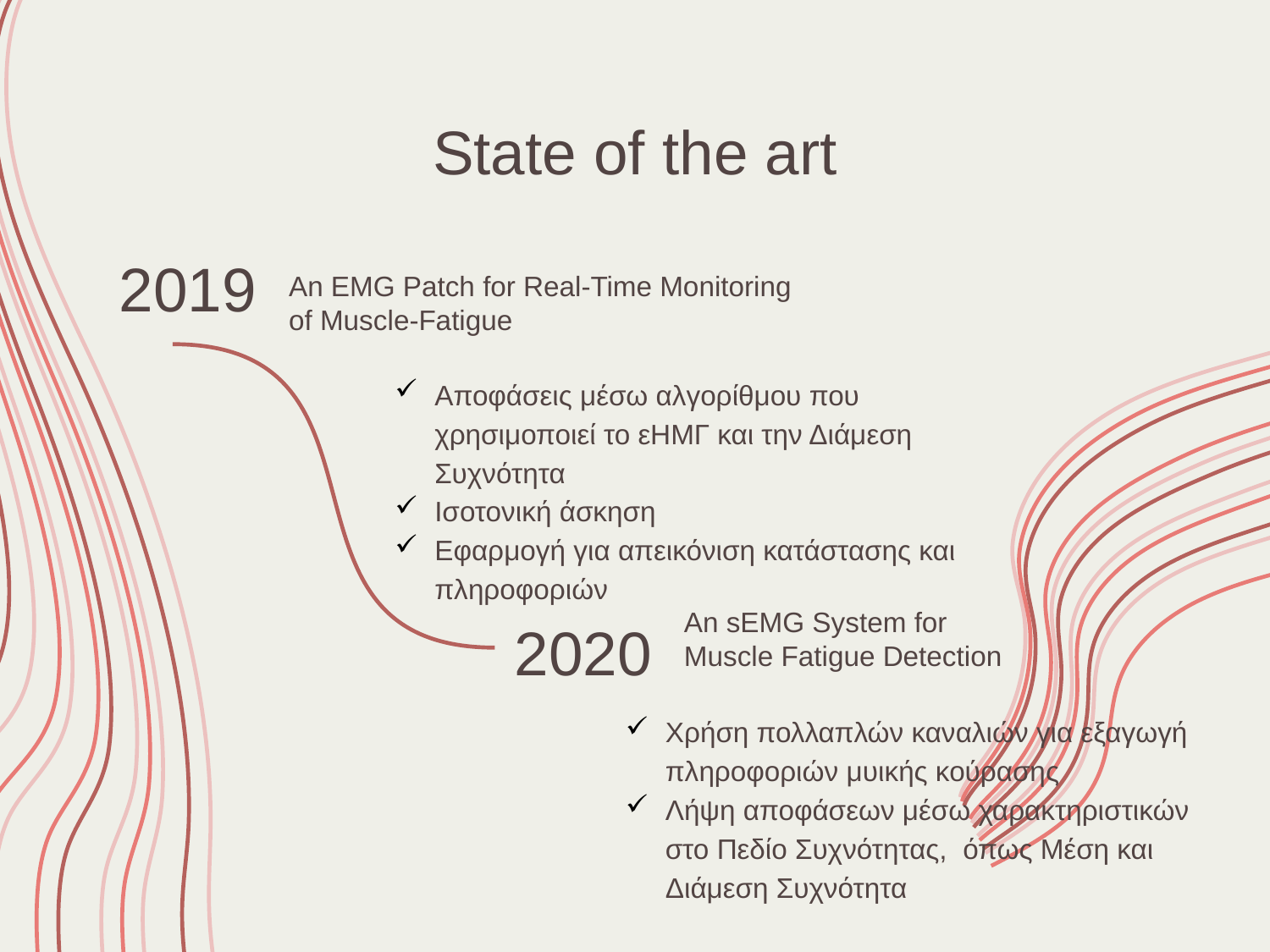

# State of the art
2019
An EMG Patch for Real-Time Monitoring of Muscle-Fatigue
Αποφάσεις μέσω αλγορίθμου που χρησιμοποιεί το εΗΜΓ και την Διάμεση Συχνότητα
Ισοτονική άσκηση
Εφαρμογή για απεικόνιση κατάστασης και πληροφοριών
An sEMG System for Muscle Fatigue Detection
2020
Χρήση πολλαπλών καναλιών για εξαγωγή πληροφοριών μυικής κούρασης
Λήψη αποφάσεων μέσω χαρακτηριστικών στο Πεδίο Συχνότητας,  όπως Μέση και Διάμεση Συχνότητα